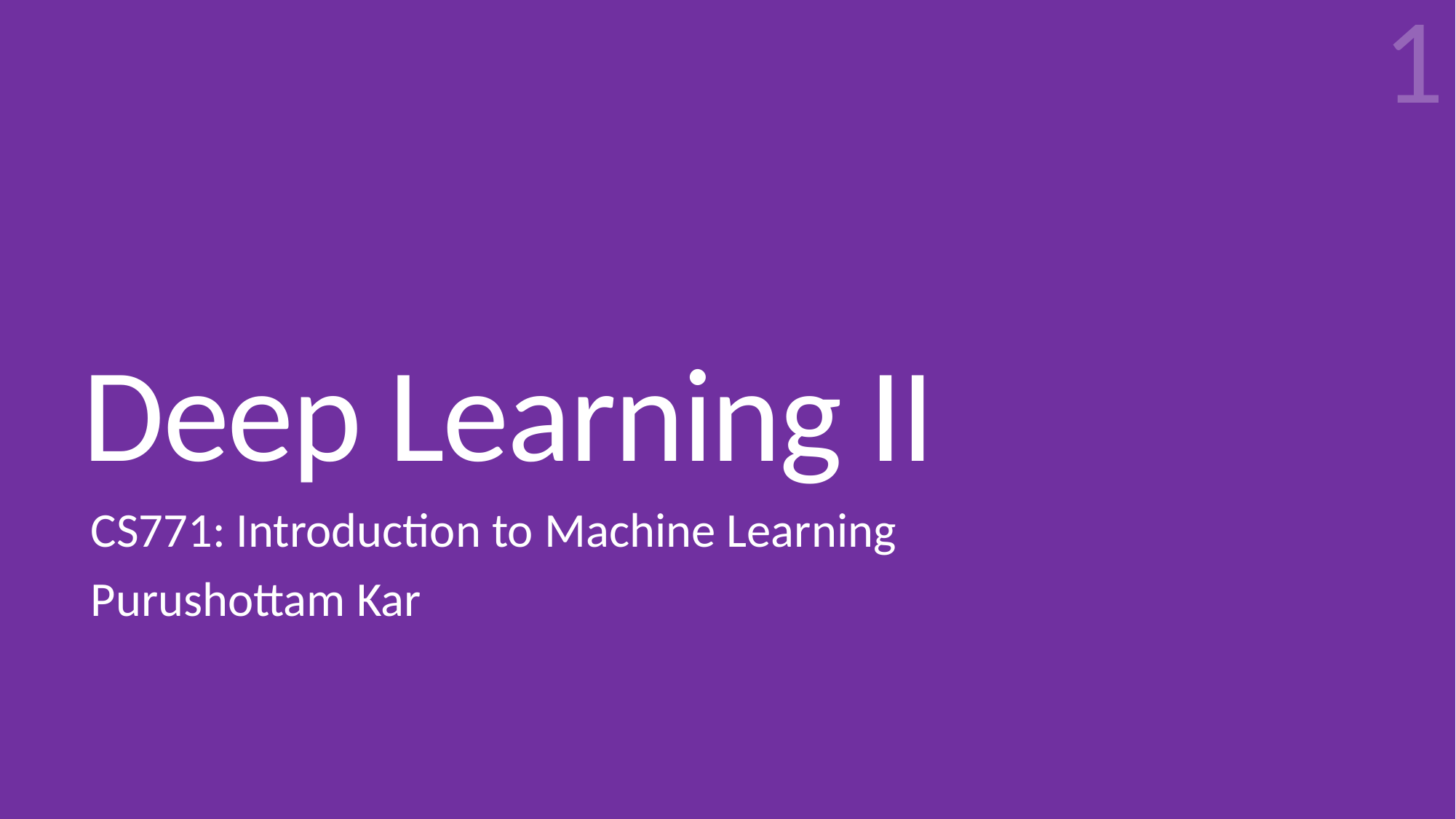

1
# Deep Learning II
CS771: Introduction to Machine Learning
Purushottam Kar